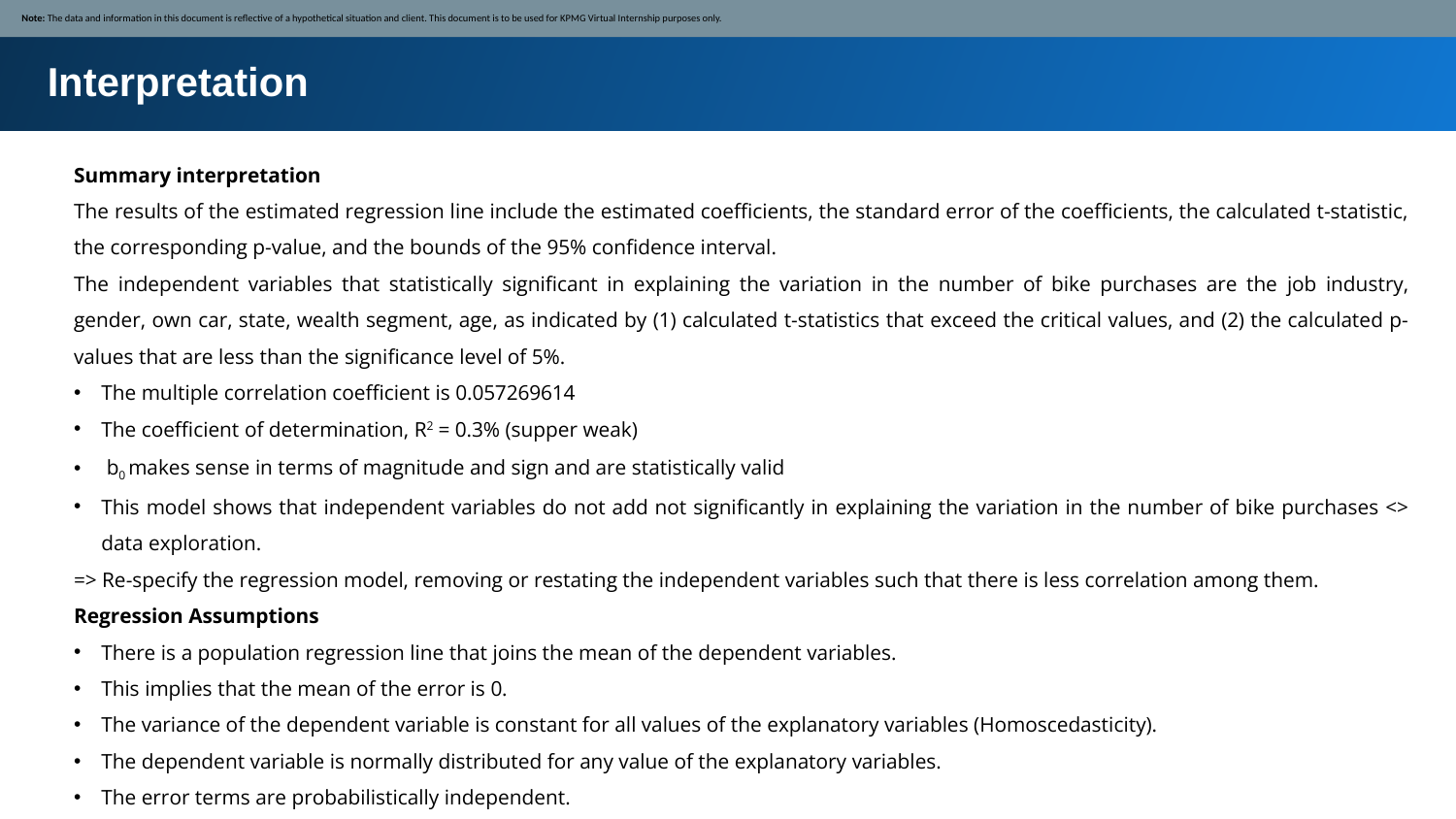

Note: The data and information in this document is reflective of a hypothetical situation and client. This document is to be used for KPMG Virtual Internship purposes only.
Interpretation
Summary interpretation
The results of the estimated regression line include the estimated coefficients, the standard error of the coefficients, the calculated t-statistic, the corresponding p-value, and the bounds of the 95% confidence interval.
The independent variables that statistically significant in explaining the variation in the number of bike purchases are the job industry, gender, own car, state, wealth segment, age, as indicated by (1) calculated t-statistics that exceed the critical values, and (2) the calculated p-values that are less than the significance level of 5%.
The multiple correlation coefficient is 0.057269614
The coefficient of determination, R2 = 0.3% (supper weak)
 b0 makes sense in terms of magnitude and sign and are statistically valid
This model shows that independent variables do not add not significantly in explaining the variation in the number of bike purchases <> data exploration.
=> Re-specify the regression model, removing or restating the independent variables such that there is less correlation among them.
Regression Assumptions
There is a population regression line that joins the mean of the dependent variables.
This implies that the mean of the error is 0.
The variance of the dependent variable is constant for all values of the explanatory variables (Homoscedasticity).
The dependent variable is normally distributed for any value of the explanatory variables.
The error terms are probabilistically independent.